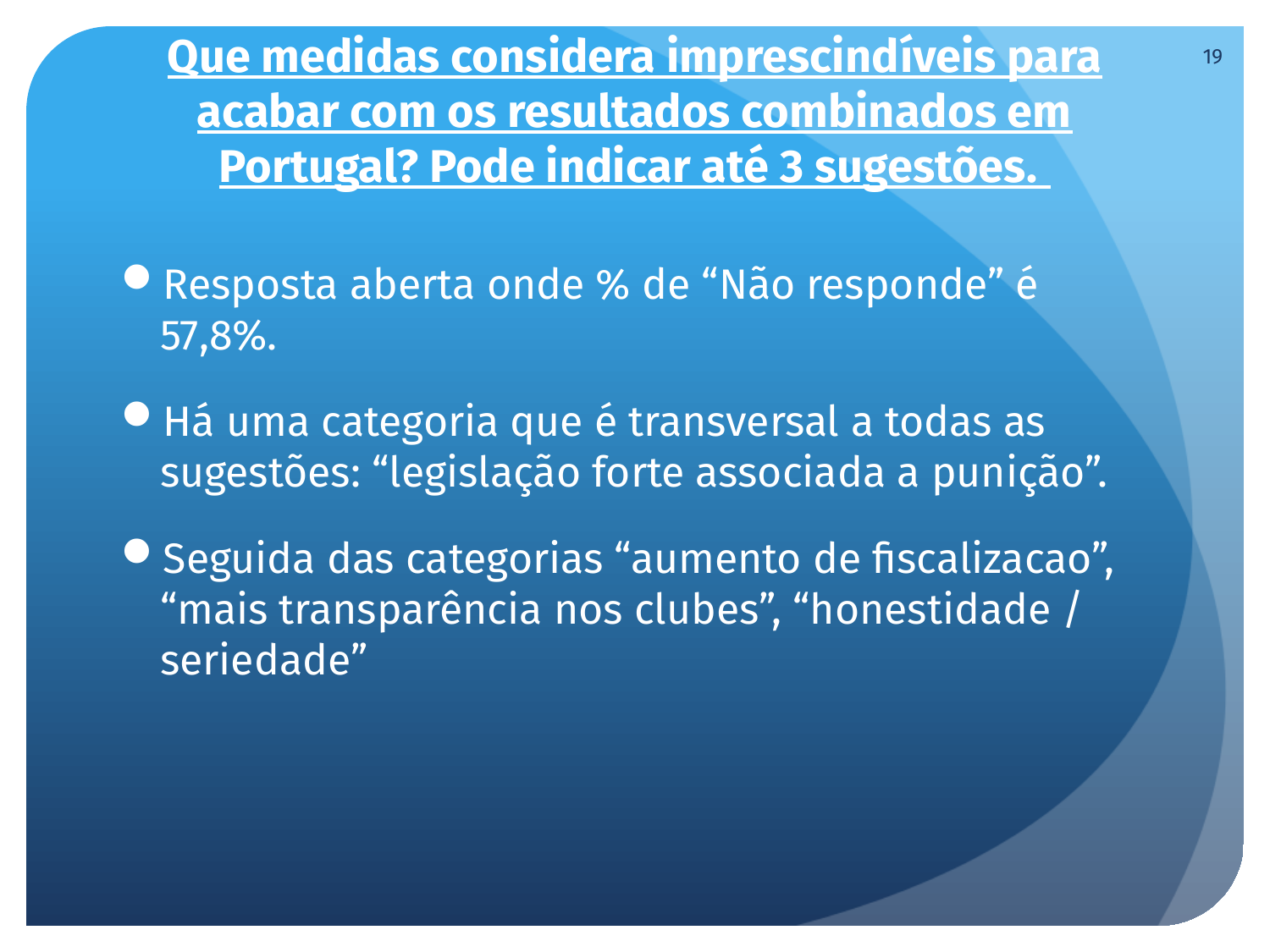

19
# Que medidas considera imprescindíveis para acabar com os resultados combinados em Portugal? Pode indicar até 3 sugestões.
Resposta aberta onde % de “Não responde” é 57,8%.
Há uma categoria que é transversal a todas as sugestões: “legislação forte associada a punição”.
Seguida das categorias “aumento de fiscalizacao”, “mais transparência nos clubes”, “honestidade / seriedade”